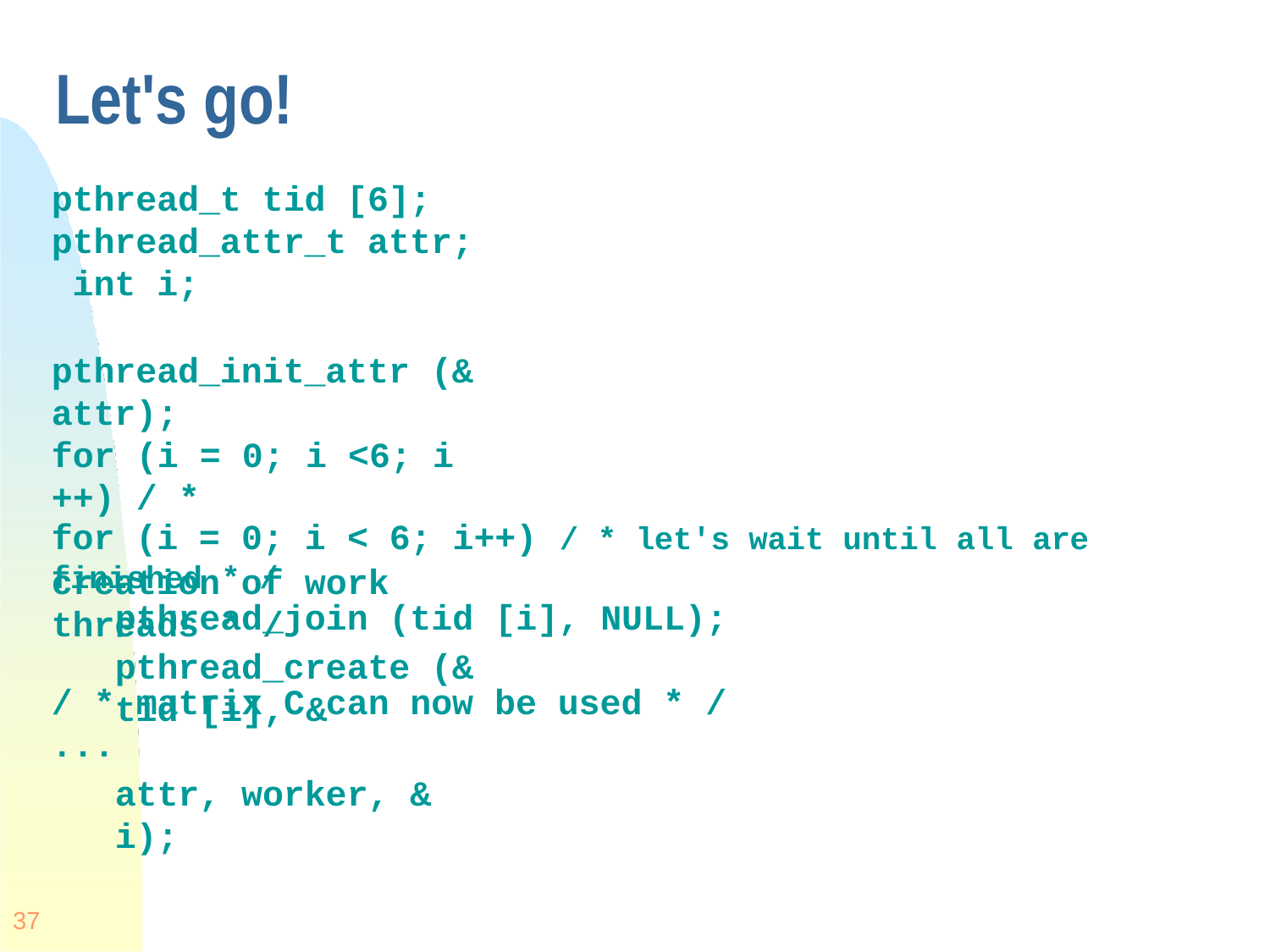

# Let's go!
pthread_t tid [6];  pthread_attr_t attr;  int i;

pthread_init_attr (& attr);
for (i = 0; i <6; i ++) / *	creation of work threads * /
pthread_create (& tid [i], &	attr, worker, & i);
for (i = 0; i < 6; i++)
finished * /
pthread_join (tid [i], NULL);
/ * let's wait until all are
/ * matrix C can now be used * /
...
37